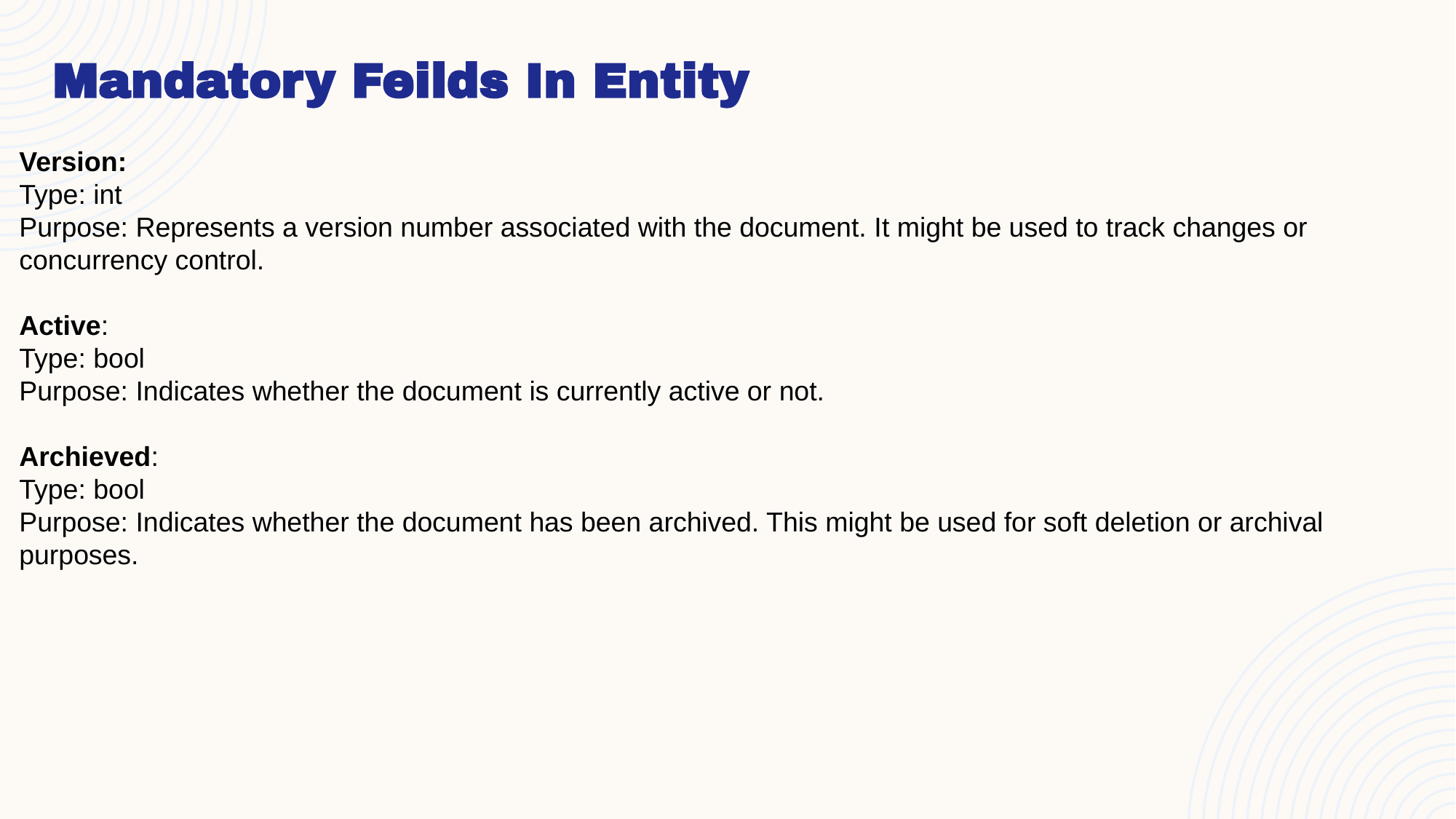

Mandatory Feilds In Entity
8
Version:
Type: int
Purpose: Represents a version number associated with the document. It might be used to track changes or concurrency control.

Active:
Type: bool
Purpose: Indicates whether the document is currently active or not.

Archieved:
Type: bool
Purpose: Indicates whether the document has been archived. This might be used for soft deletion or archival purposes.